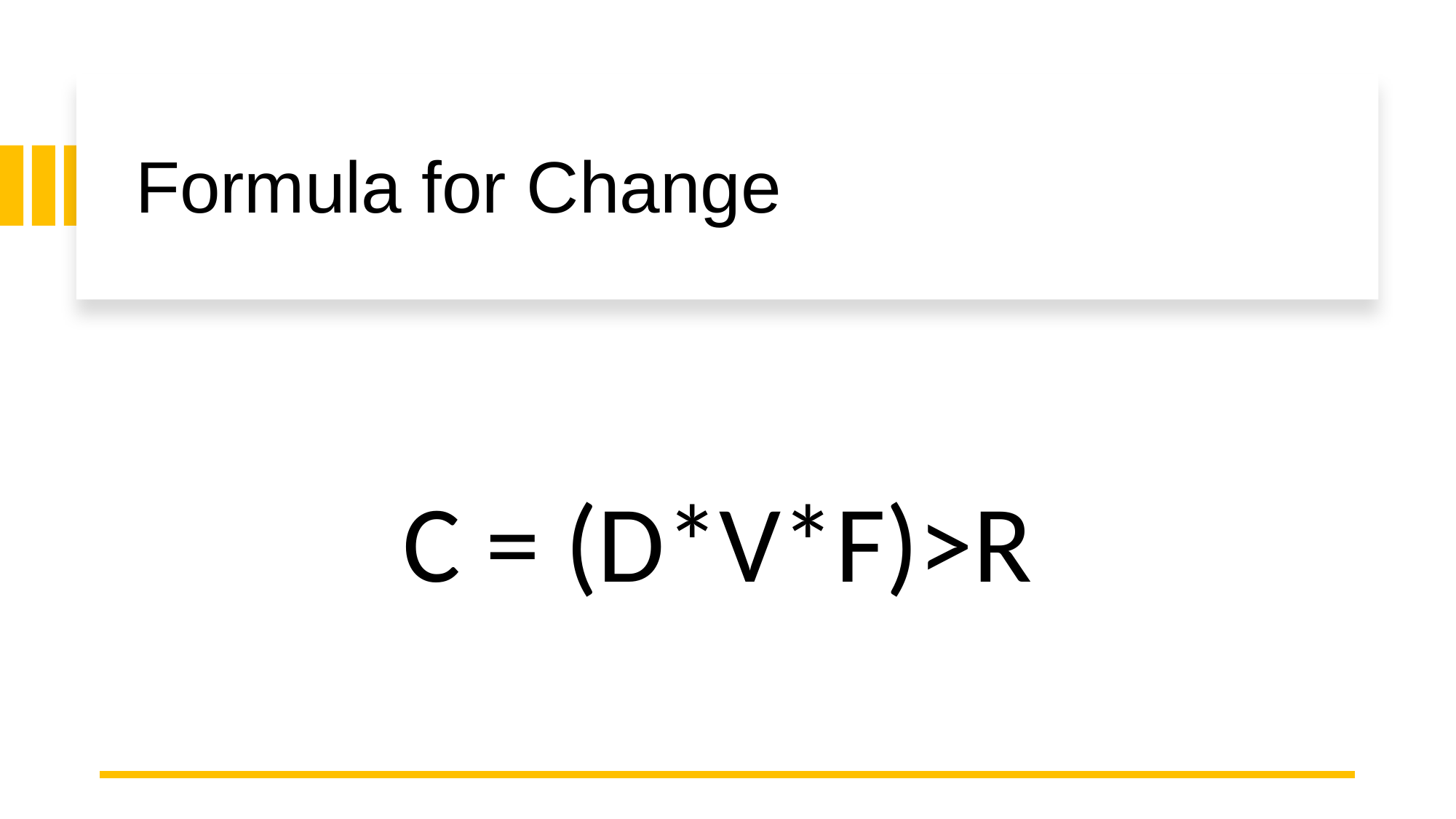

# Formula for Change

C = (D*V*F)>R